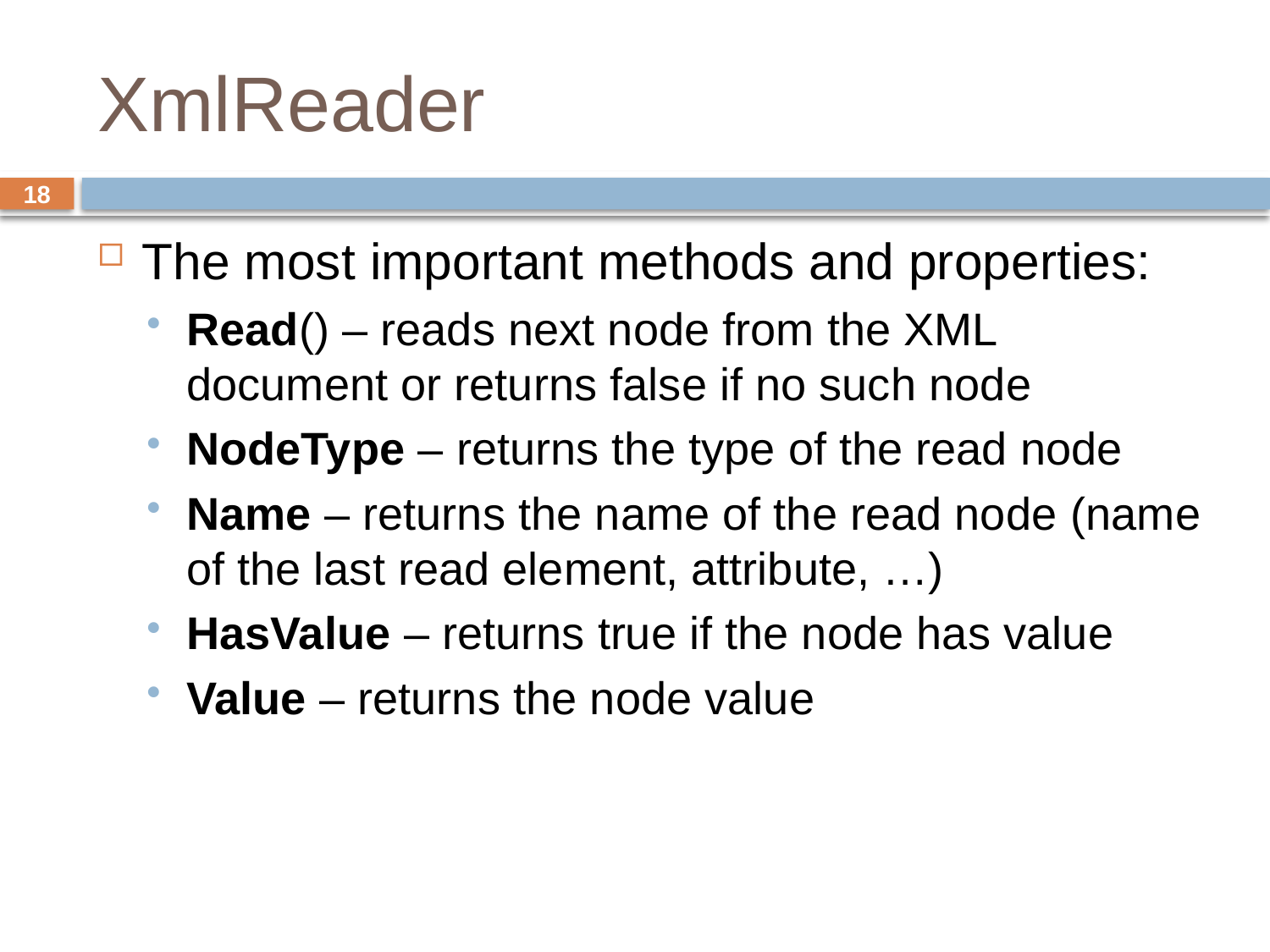

# XmlReader
18
The most important methods and properties:
Read() – reads next node from the XML document or returns false if no such node
NodeType – returns the type of the read node
Name – returns the name of the read node (name of the last read element, attribute, …)
HasValue – returns true if the node has value
Value – returns the node value